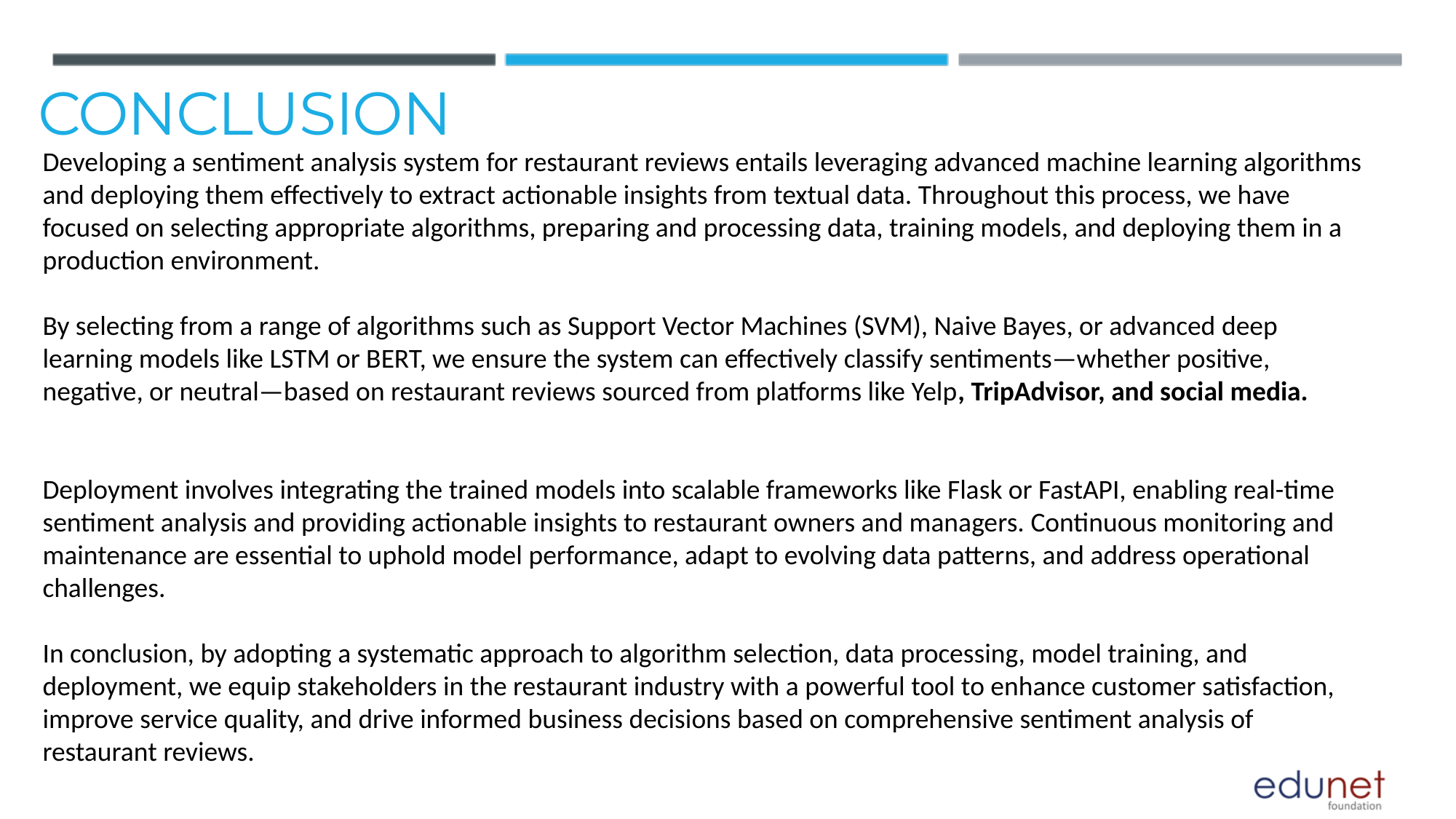

CONCLUSION
Developing a sentiment analysis system for restaurant reviews entails leveraging advanced machine learning algorithms and deploying them effectively to extract actionable insights from textual data. Throughout this process, we have focused on selecting appropriate algorithms, preparing and processing data, training models, and deploying them in a production environment.

By selecting from a range of algorithms such as Support Vector Machines (SVM), Naive Bayes, or advanced deep learning models like LSTM or BERT, we ensure the system can effectively classify sentiments—whether positive, negative, or neutral—based on restaurant reviews sourced from platforms like Yelp, TripAdvisor, and social media.

Deployment involves integrating the trained models into scalable frameworks like Flask or FastAPI, enabling real-time sentiment analysis and providing actionable insights to restaurant owners and managers. Continuous monitoring and maintenance are essential to uphold model performance, adapt to evolving data patterns, and address operational challenges.

In conclusion, by adopting a systematic approach to algorithm selection, data processing, model training, and deployment, we equip stakeholders in the restaurant industry with a powerful tool to enhance customer satisfaction, improve service quality, and drive informed business decisions based on comprehensive sentiment analysis of restaurant reviews.